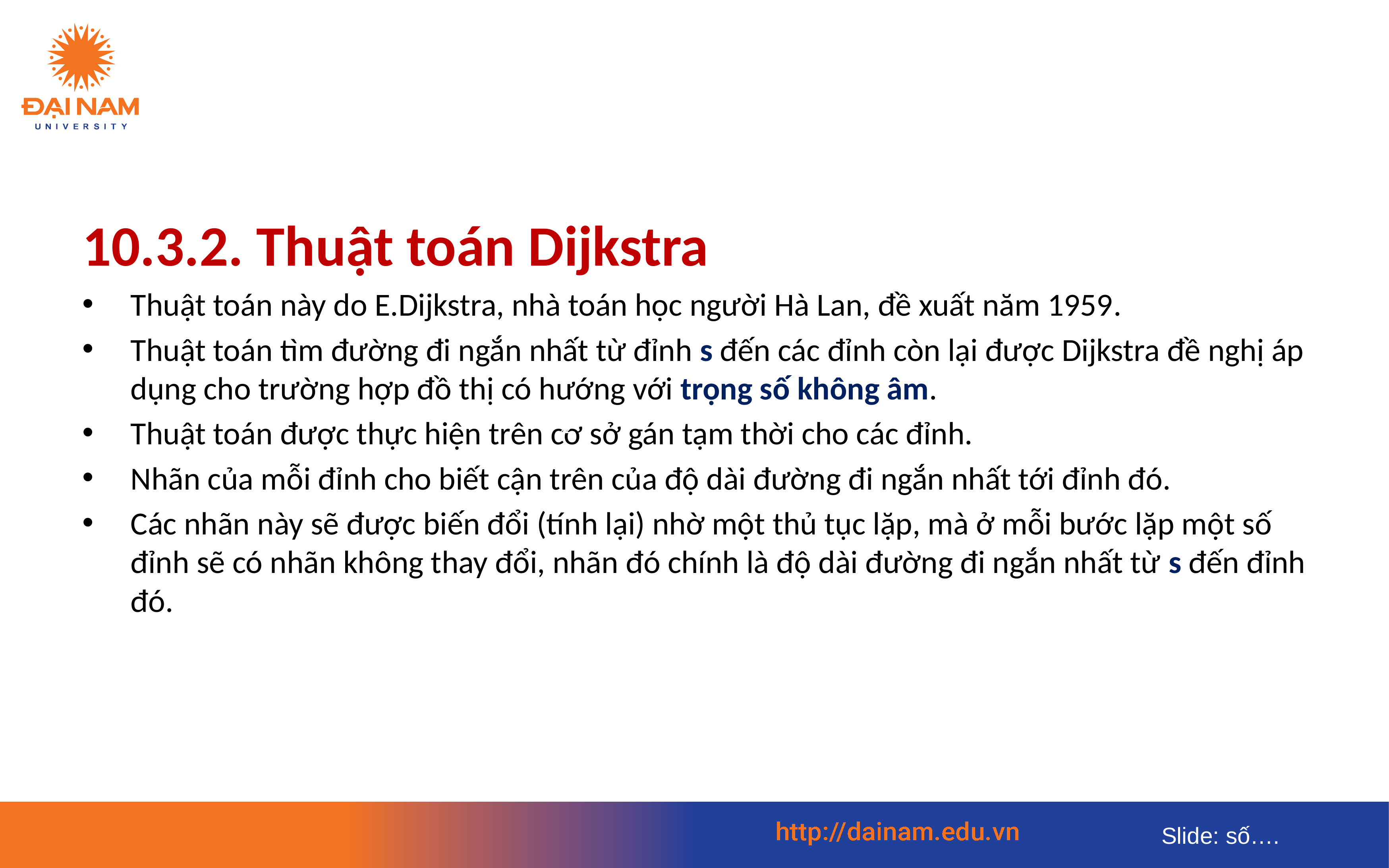

10.3.2. Thuật toán Dijkstra
Thuật toán này do E.Dijkstra, nhà toán học người Hà Lan, đề xuất năm 1959.
Thuật toán tìm đường đi ngắn nhất từ đỉnh s đến các đỉnh còn lại được Dijkstra đề nghị áp dụng cho trường hợp đồ thị có hướng với trọng số không âm.
Thuật toán được thực hiện trên cơ sở gán tạm thời cho các đỉnh.
Nhãn của mỗi đỉnh cho biết cận trên của độ dài đường đi ngắn nhất tới đỉnh đó.
Các nhãn này sẽ được biến đổi (tính lại) nhờ một thủ tục lặp, mà ở mỗi bước lặp một số đỉnh sẽ có nhãn không thay đổi, nhãn đó chính là độ dài đường đi ngắn nhất từ s đến đỉnh đó.
22